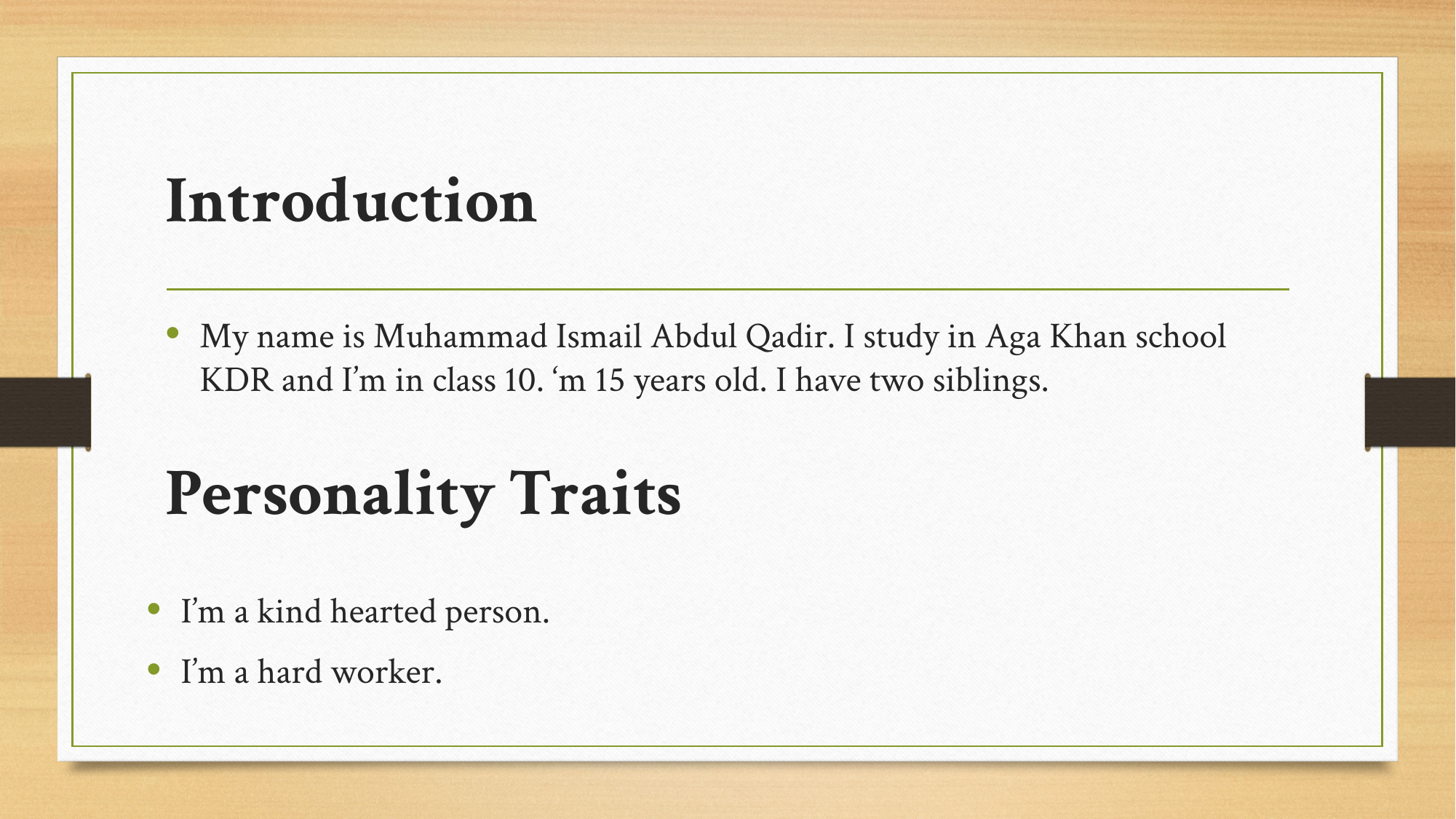

# Introduction
My name is Muhammad Ismail Abdul Qadir. I study in Aga Khan school KDR and I’m in class 10. ‘m 15 years old. I have two siblings.

Personality Traits
I’m a kind hearted person.
I’m a hard worker.